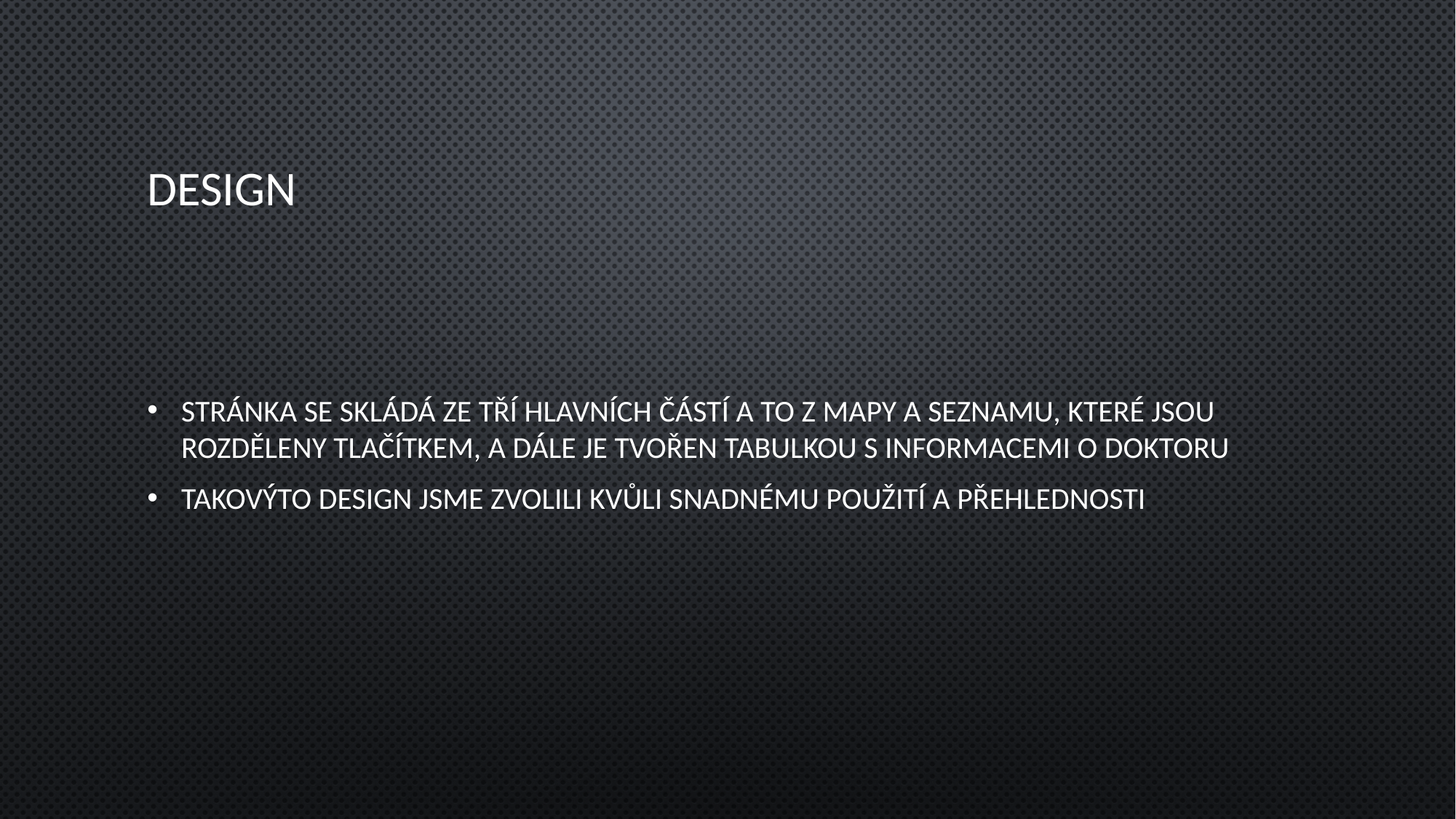

# Design
Stránka se skládá ze tří hlavních částí a to z Mapy a Seznamu, které jsou rozděleny tlačítkem, a dále je tvořen Tabulkou s informacemi o doktoru
Takovýto design jsme zvolili kvůli snadnému použití a přehlednosti